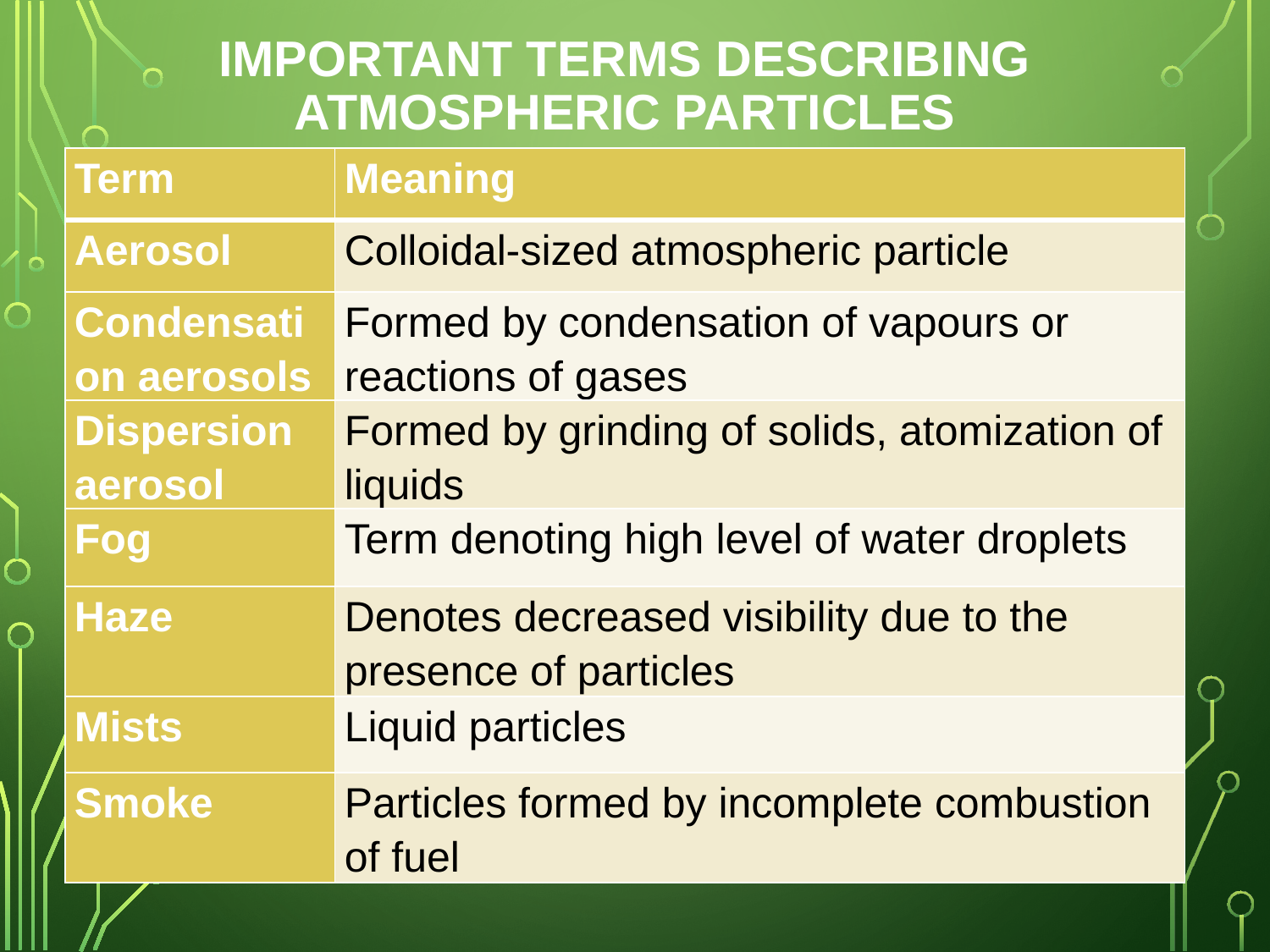

# Important Terms Describing Atmospheric Particles
| Term | Meaning |
| --- | --- |
| Aerosol | Colloidal-sized atmospheric particle |
| Condensation aerosols | Formed by condensation of vapours or reactions of gases |
| Dispersion aerosol | Formed by grinding of solids, atomization of liquids |
| Fog | Term denoting high level of water droplets |
| Haze | Denotes decreased visibility due to the presence of particles |
| Mists | Liquid particles |
| Smoke | Particles formed by incomplete combustion of fuel |